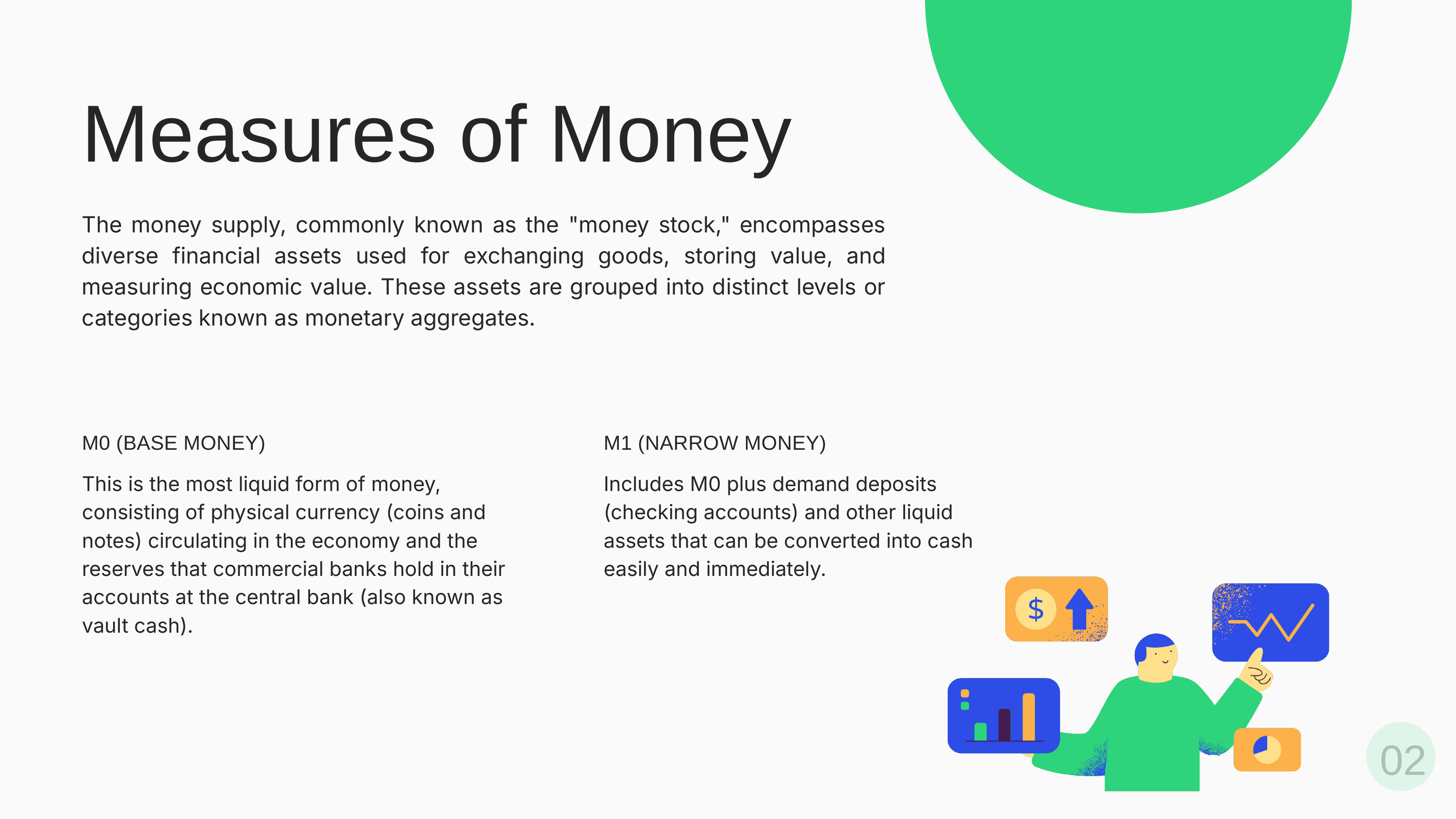

Measures of Money
The money supply, commonly known as the "money stock," encompasses diverse financial assets used for exchanging goods, storing value, and measuring economic value. These assets are grouped into distinct levels or categories known as monetary aggregates.
M0 (BASE MONEY)
M1 (NARROW MONEY)
This is the most liquid form of money, consisting of physical currency (coins and notes) circulating in the economy and the reserves that commercial banks hold in their accounts at the central bank (also known as vault cash).
Includes M0 plus demand deposits (checking accounts) and other liquid assets that can be converted into cash easily and immediately.

02